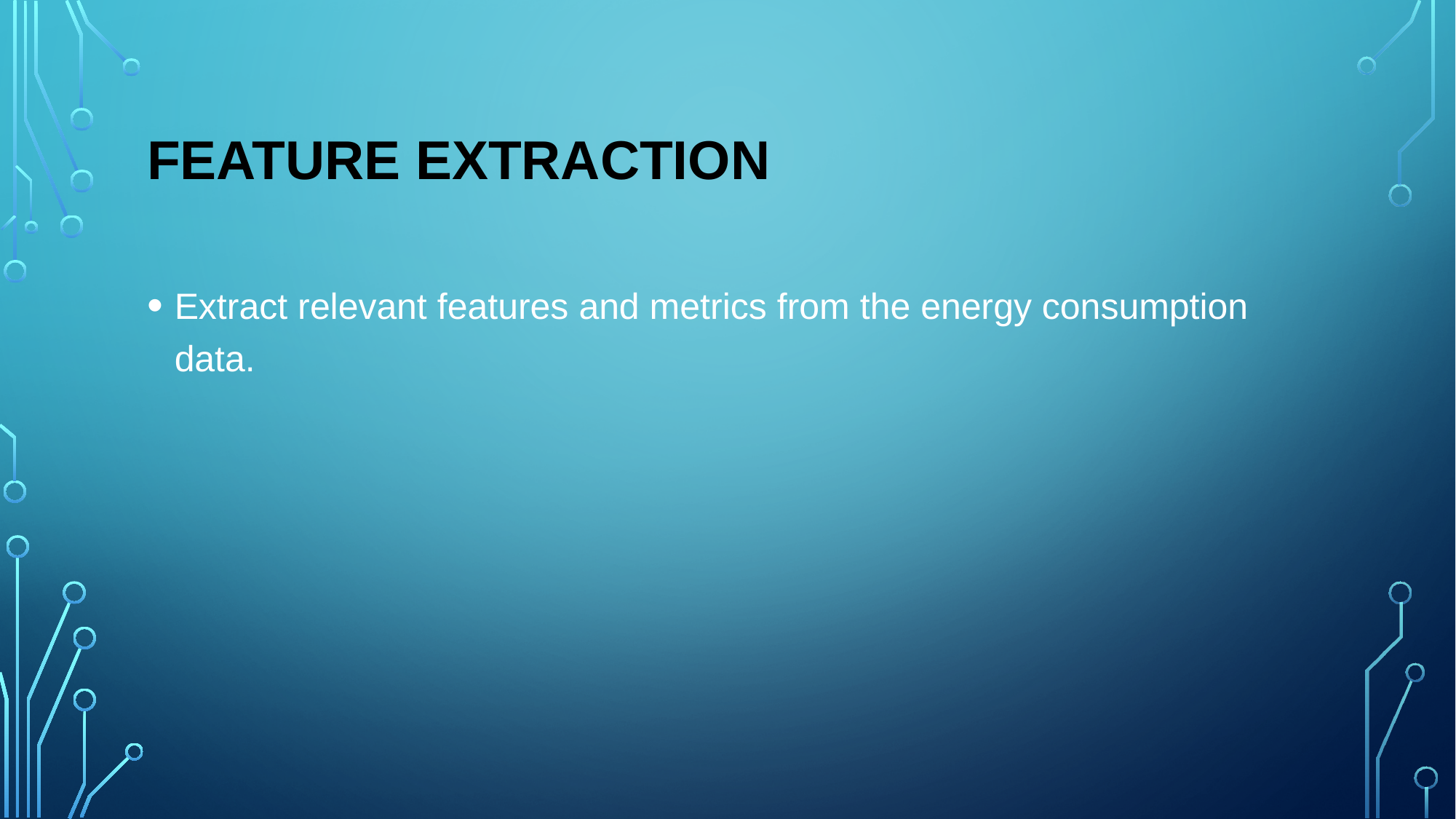

# Feature extraction
Extract relevant features and metrics from the energy consumption data.